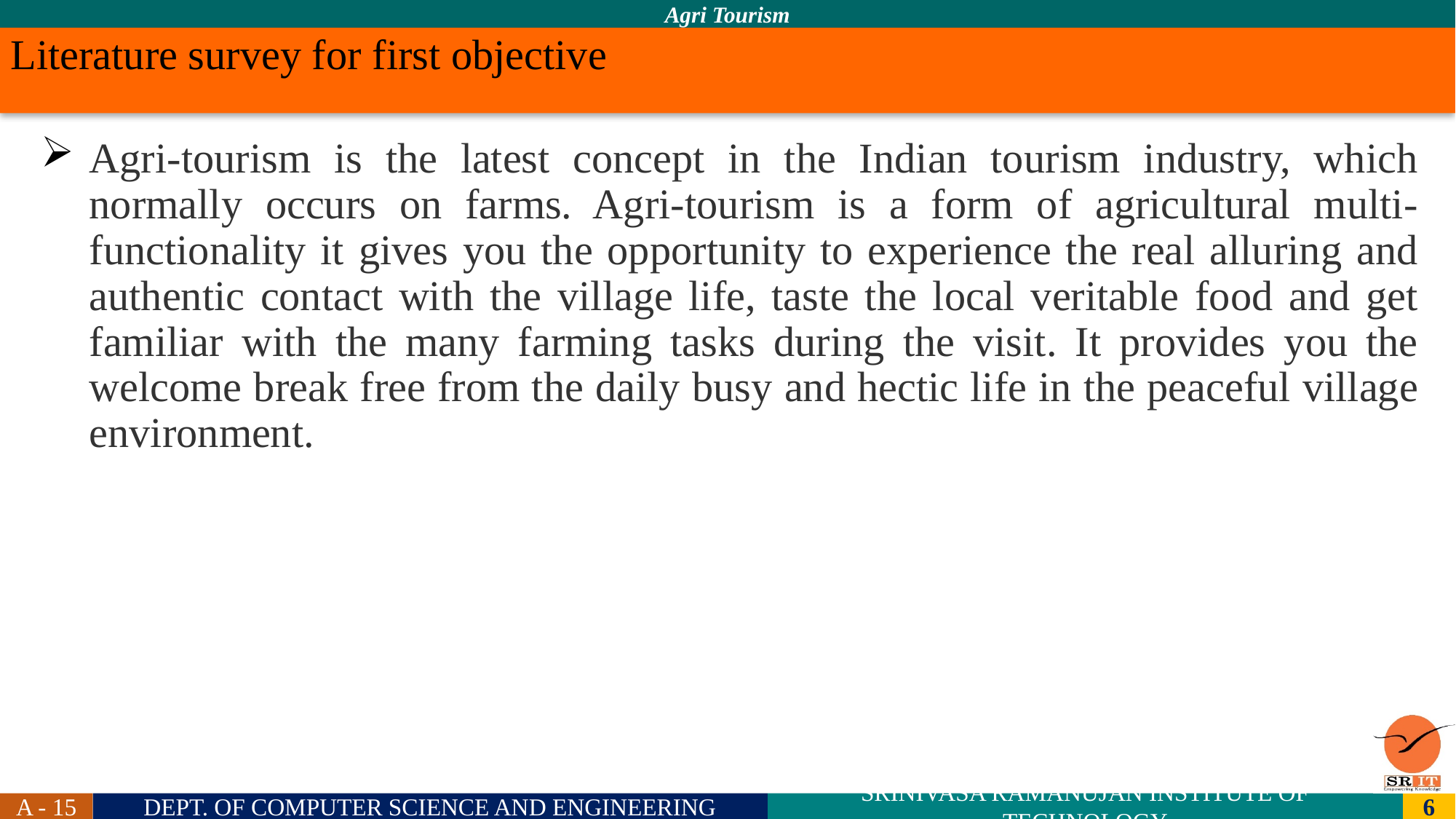

Literature survey for first objective
Agri-tourism is the latest concept in the Indian tourism industry, which normally occurs on farms. Agri-tourism is a form of agricultural multi-functionality it gives you the opportunity to experience the real alluring and authentic contact with the village life, taste the local veritable food and get familiar with the many farming tasks during the visit. It provides you the welcome break free from the daily busy and hectic life in the peaceful village environment.